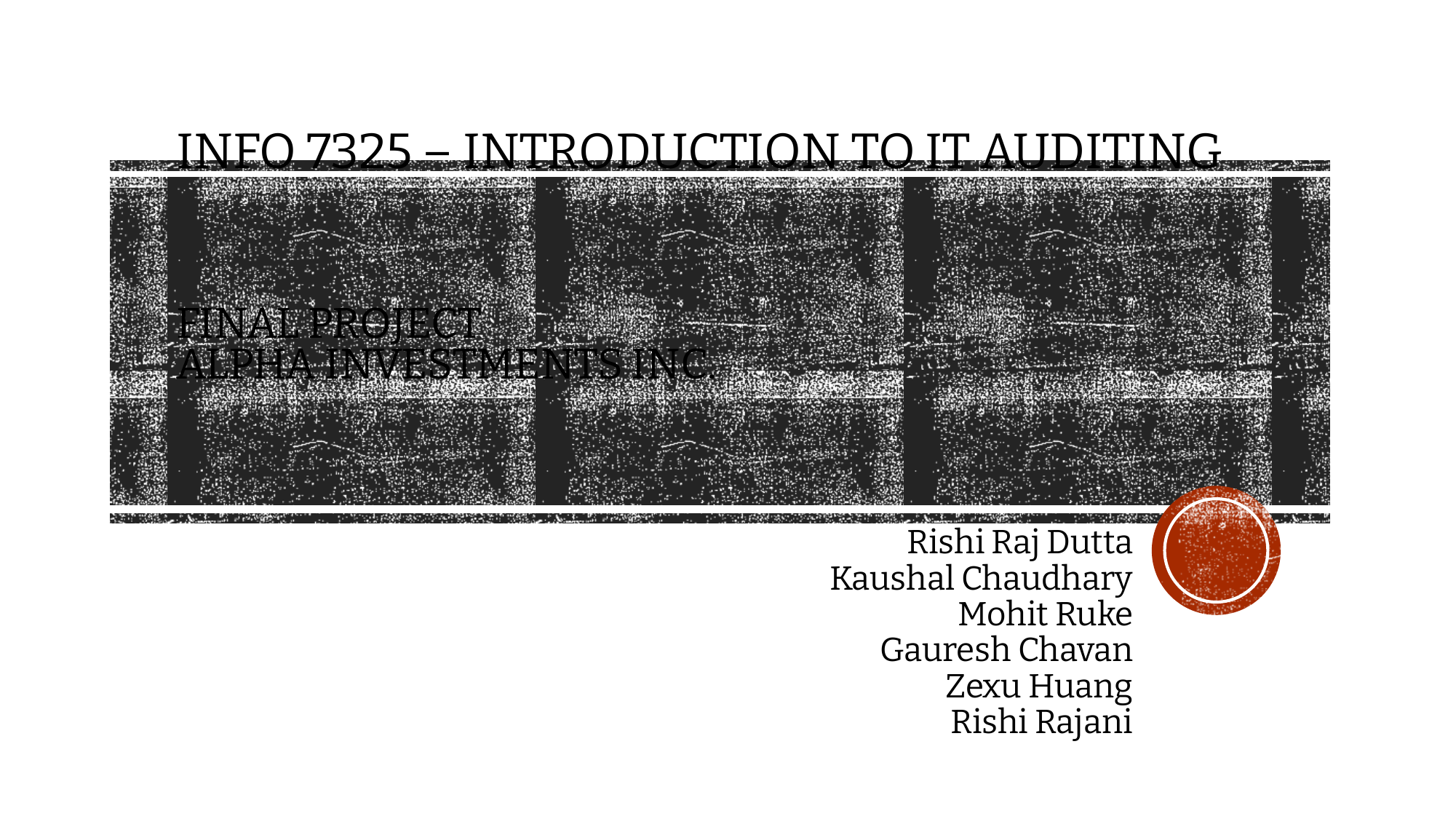

# Info 7325 – Introduction to IT Auditing Final Project Alpha Investments INc.
Rishi Raj Dutta
Kaushal Chaudhary
Mohit Ruke
Gauresh Chavan
Zexu Huang
Rishi Rajani